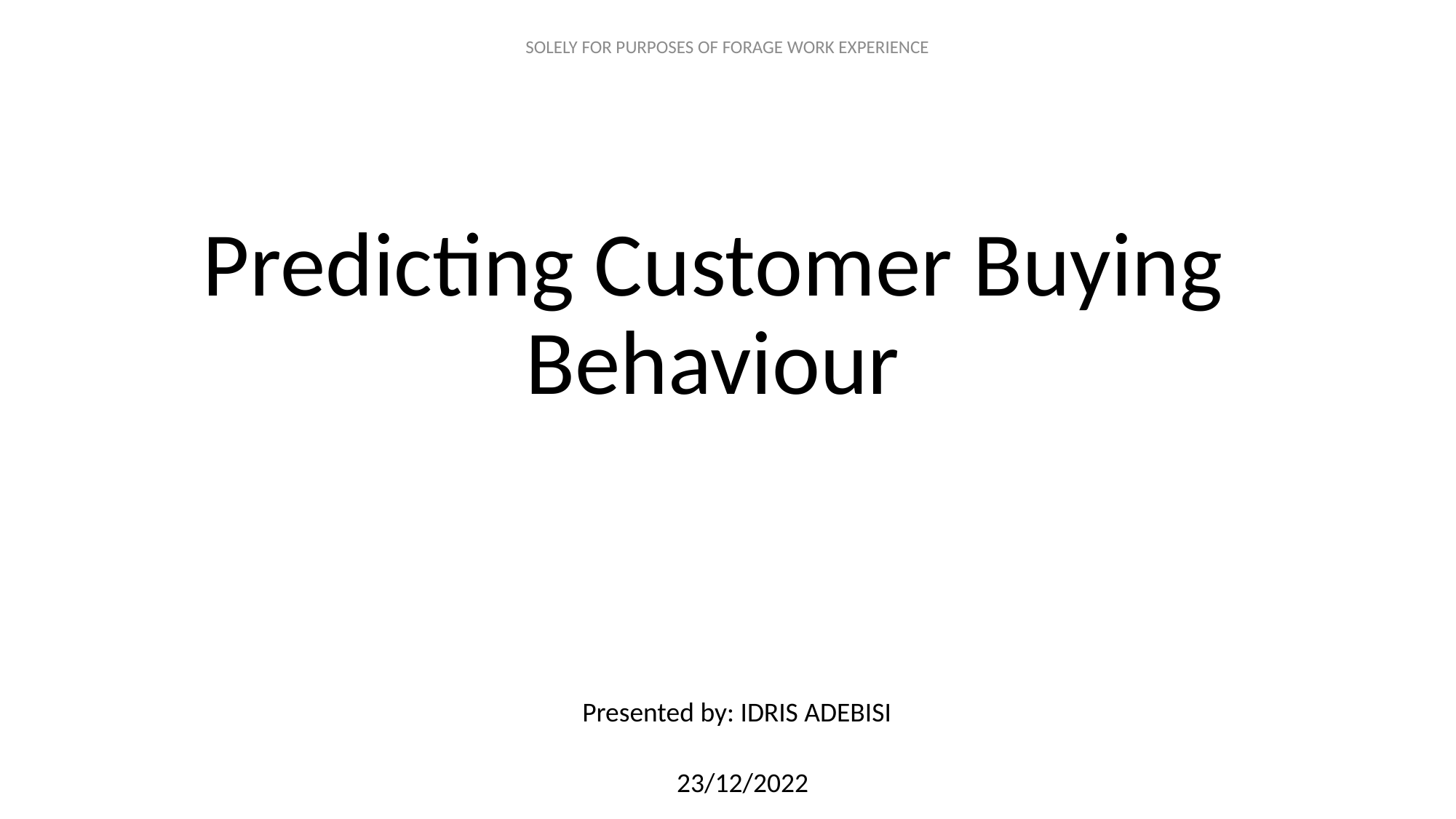

# Predicting Customer Buying Behaviour
Predicting customer buying behaviour
Predicting customer buying behaviour

Presented by: IDRIS ADEBISI
23/12/2022